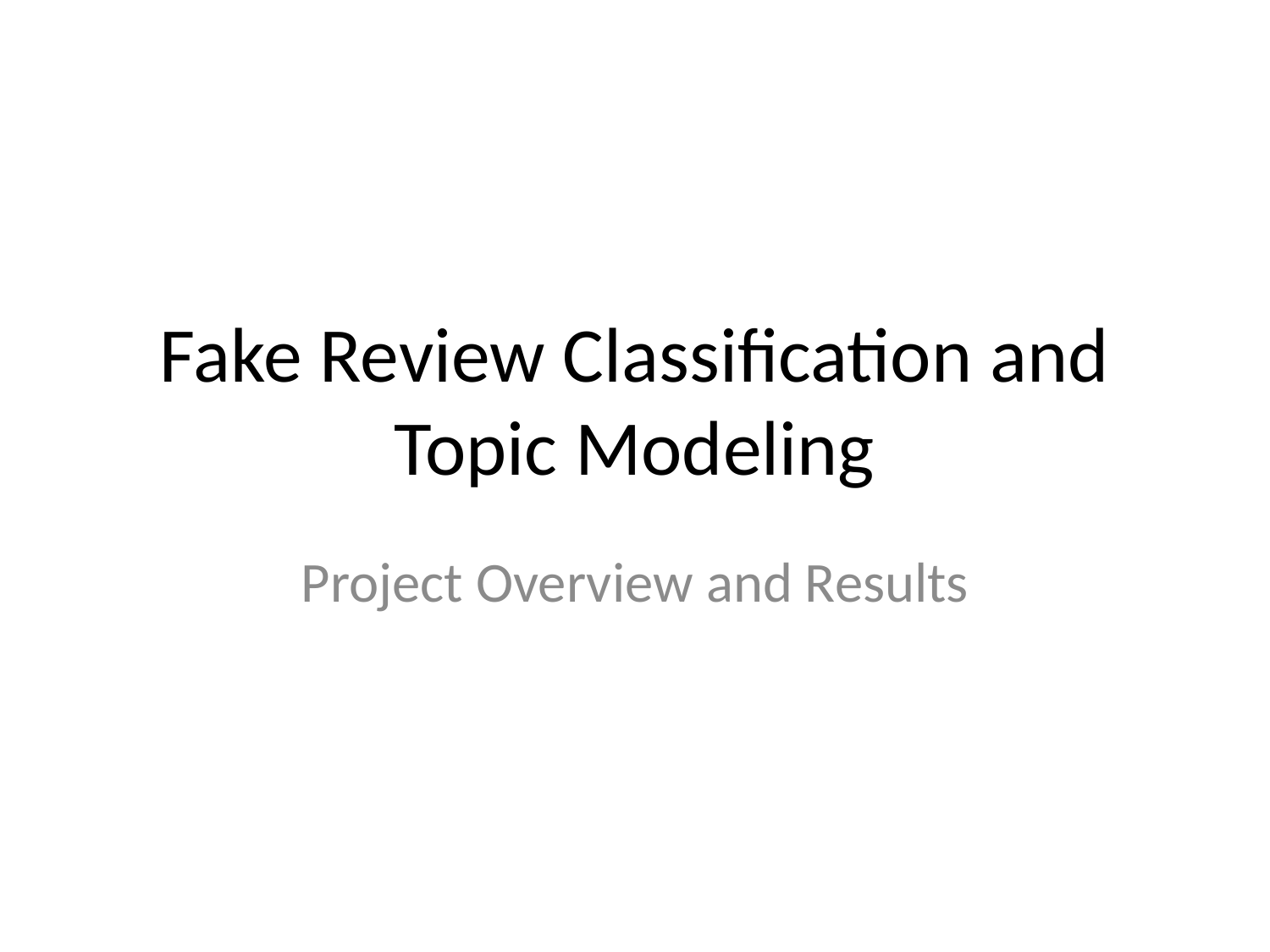

# Fake Review Classification and Topic Modeling
Project Overview and Results